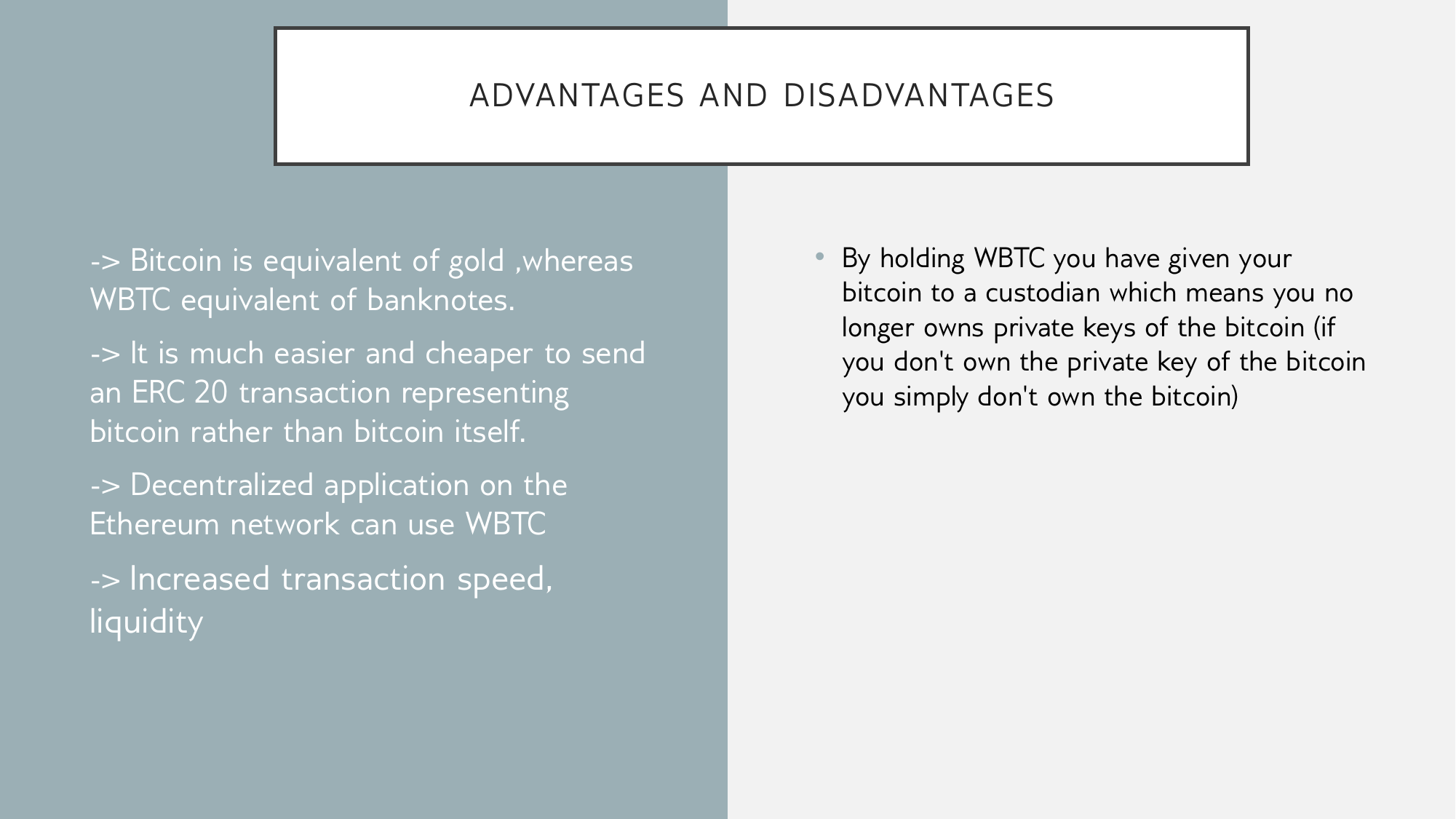

# ADVANTAGES and Disadvantages
-> Bitcoin is equivalent of gold ,whereas WBTC equivalent of banknotes.
-> It is much easier and cheaper to send an ERC 20 transaction representing bitcoin rather than bitcoin itself.
-> Decentralized application on the Ethereum network can use WBTC
-> Increased transaction speed, liquidity

By holding WBTC you have given your bitcoin to a custodian which means you no longer owns private keys of the bitcoin (if you don't own the private key of the bitcoin you simply don't own the bitcoin)